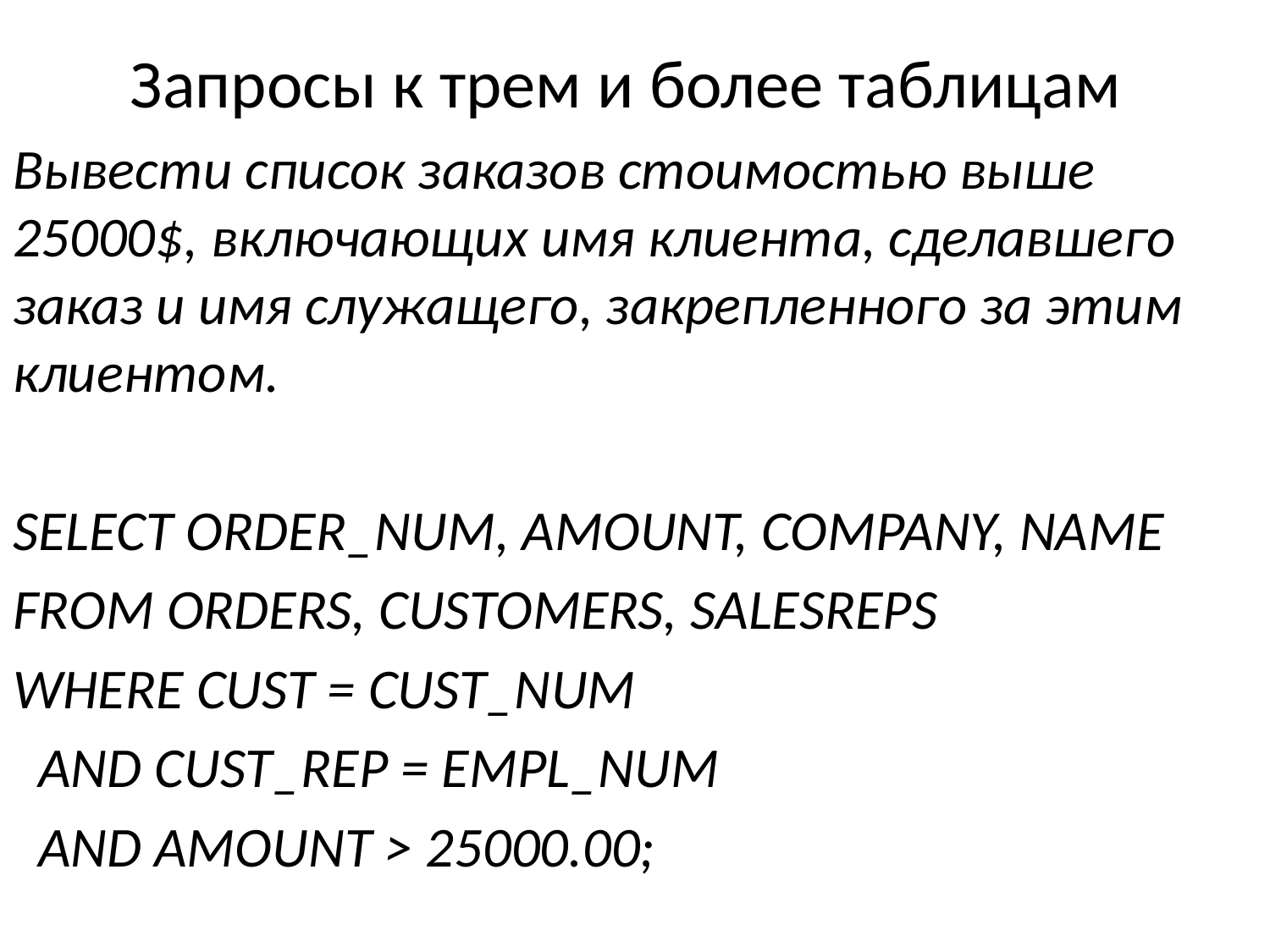

# Запросы к трем и более таблицам
Вывести список заказов стоимостью выше 25000$, включающих имя клиента, сделавшего заказ и имя служащего, закрепленного за этим клиентом.

SELECT ORDER_NUM, AMOUNT, COMPANY, NAME
FROM ORDERS, CUSTOMERS, SALESREPS
WHERE CUST = CUST_NUM
  AND CUST_REP = EMPL_NUM
  AND AMOUNT > 25000.00;